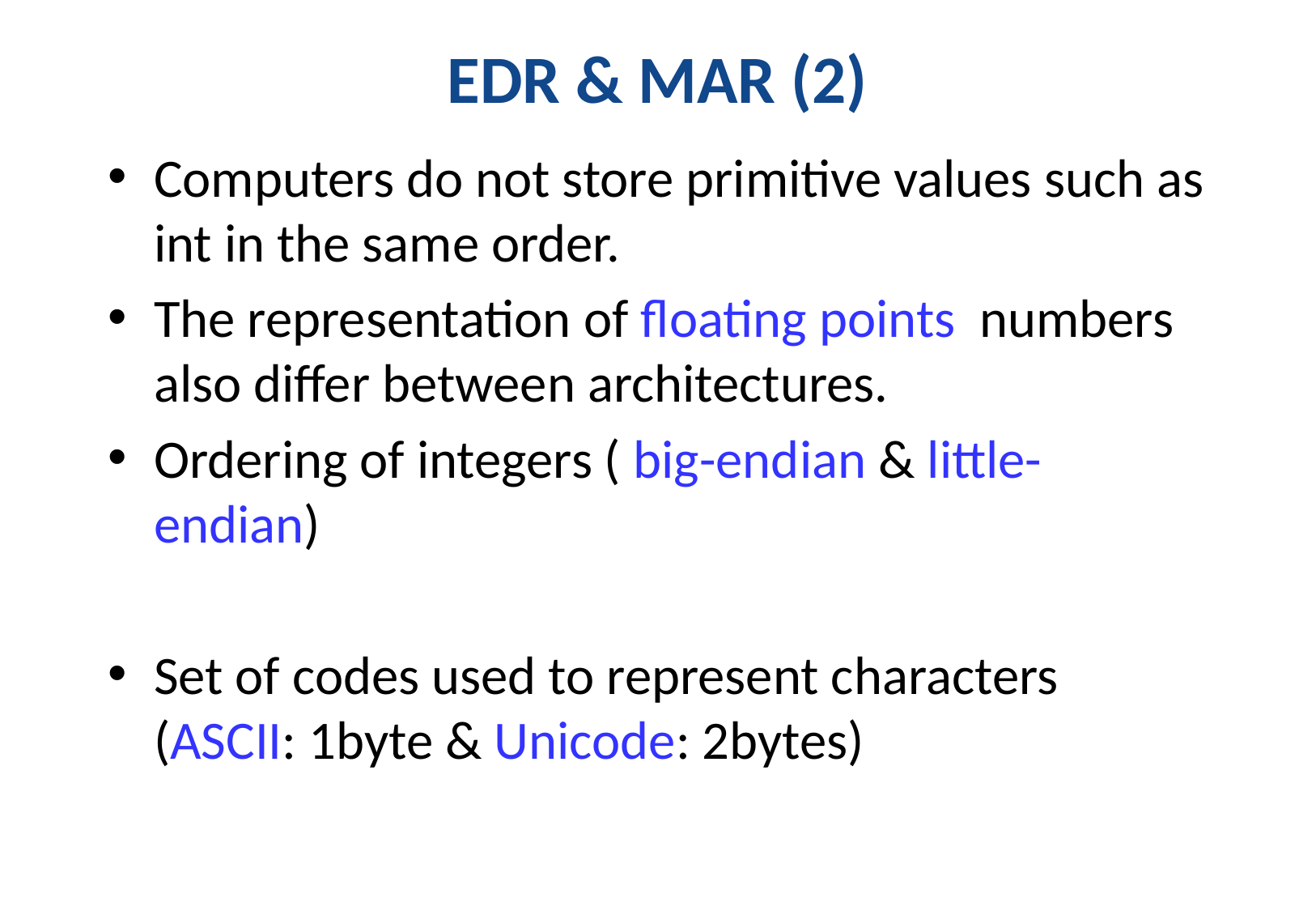

# EDR & MAR (2)
Computers do not store primitive values such as int in the same order.
The representation of floating points  numbers also differ between architectures.
Ordering of integers ( big-endian & little-endian)

Set of codes used to represent characters (ASCII: 1byte & Unicode: 2bytes)